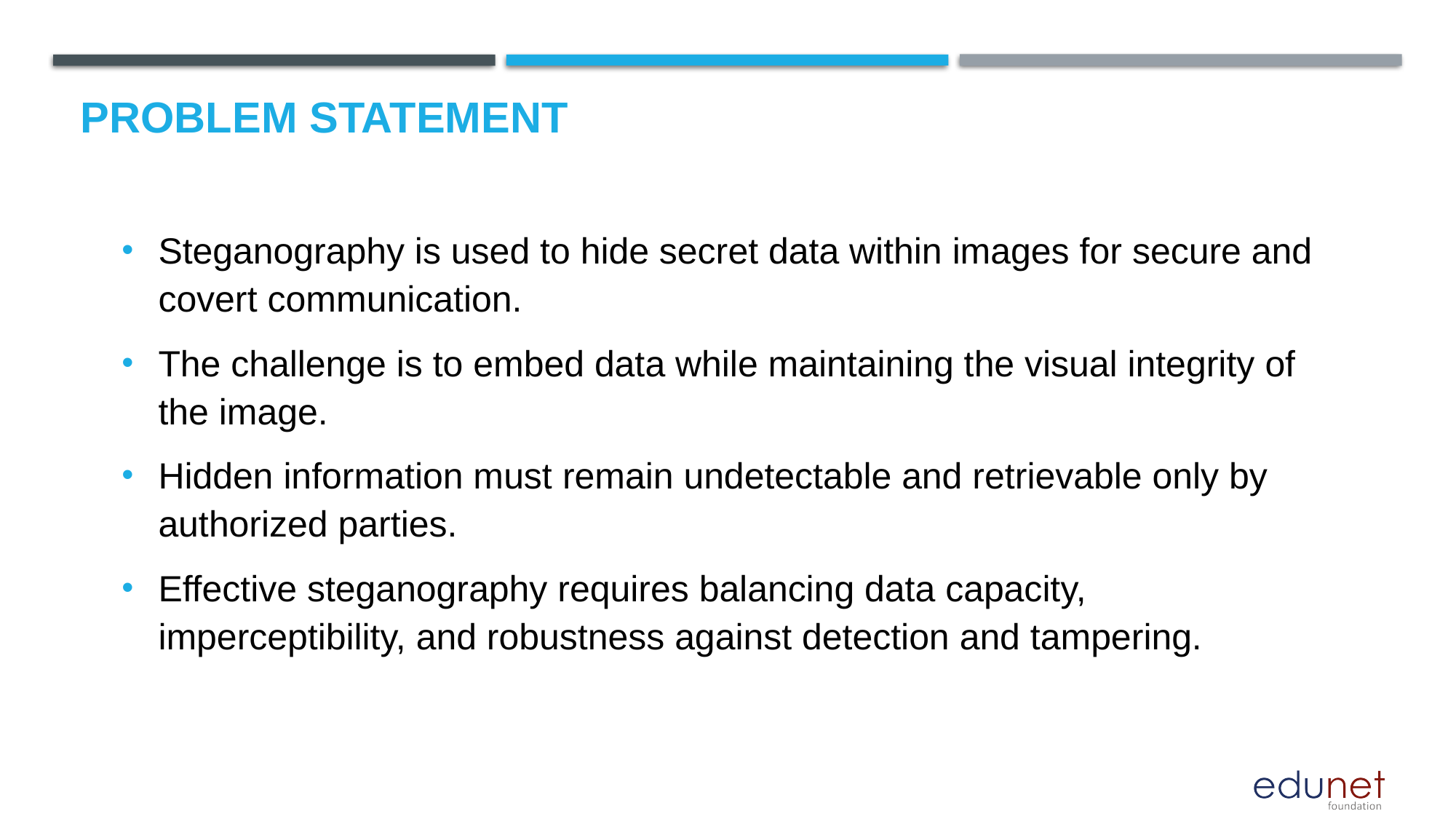

# Problem Statement
Steganography is used to hide secret data within images for secure and covert communication.
The challenge is to embed data while maintaining the visual integrity of the image.
Hidden information must remain undetectable and retrievable only by authorized parties.
Effective steganography requires balancing data capacity, imperceptibility, and robustness against detection and tampering.